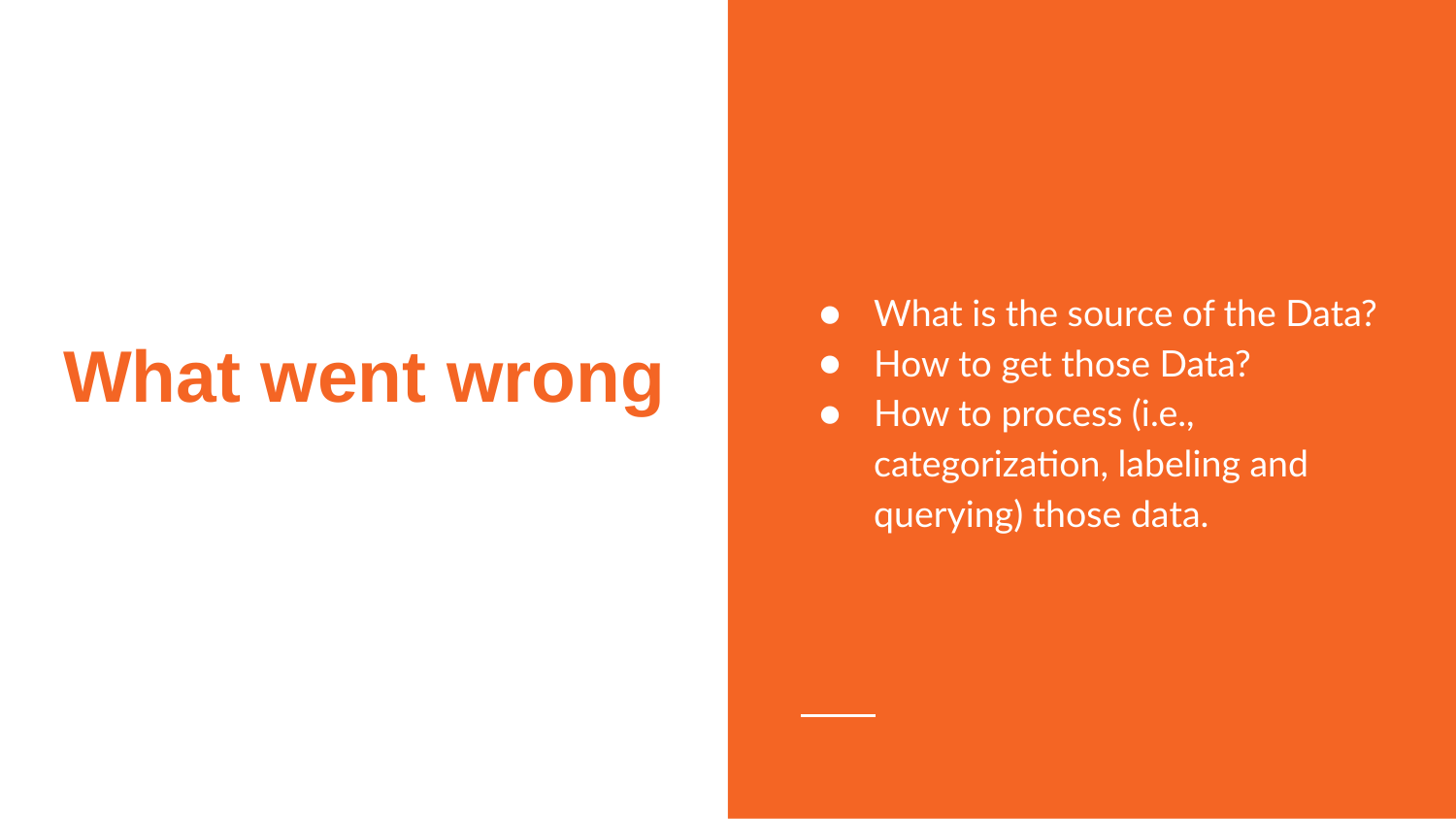

What is the source of the Data?
How to get those Data?
How to process (i.e., categorization, labeling and querying) those data.
# What went wrong